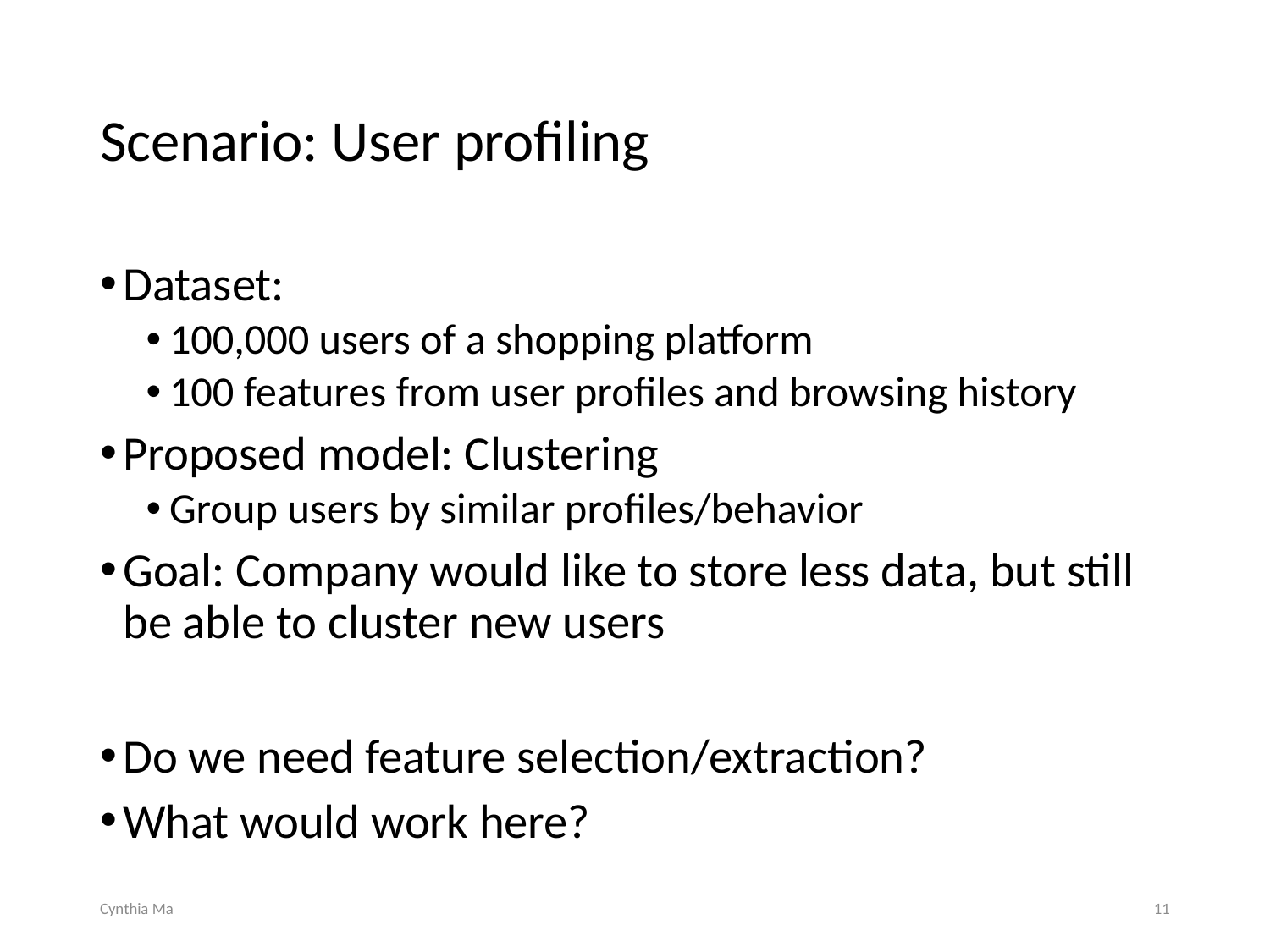

# Scenario: User profiling
Dataset:
100,000 users of a shopping platform
100 features from user profiles and browsing history
Proposed model: Clustering
Group users by similar profiles/behavior
Goal: Company would like to store less data, but still be able to cluster new users

Do we need feature selection/extraction?
What would work here?
Cynthia Ma
11